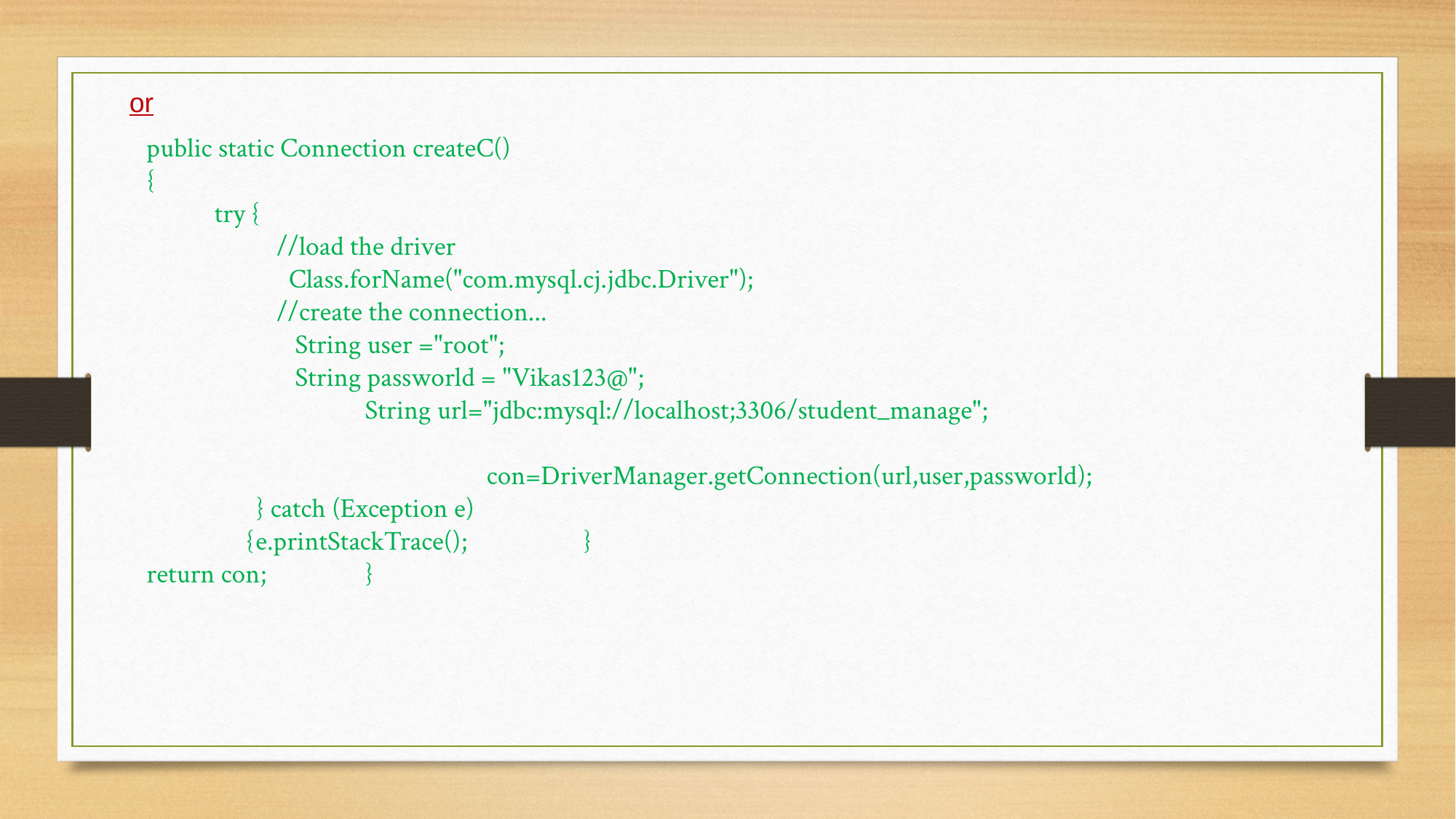

or
public static Connection createC()
{
           try {
                     //load the driver
                       Class.forName("com.mysql.cj.jdbc.Driver");
                     //create the connection...
                        String user ="root";
                        String passworld = "Vikas123@";
        		String url="jdbc:mysql://localhost;3306/student_manage";
                                                       con=DriverManager.getConnection(url,user,passworld);
	} catch (Exception e)
                {	e.printStackTrace();		}
return con;	}